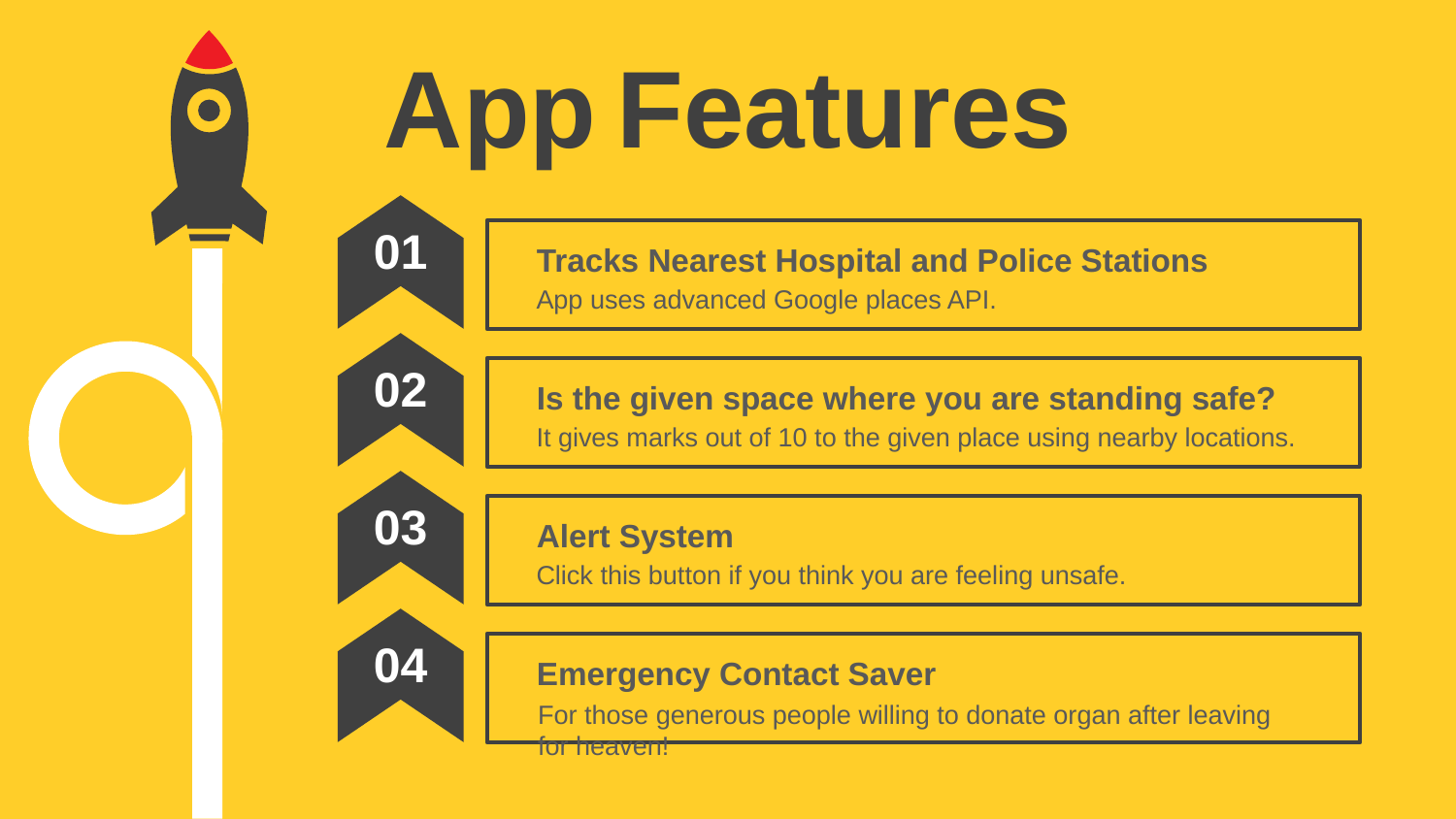

App Features

01

Tracks Nearest Hospital and Police Stations
App uses advanced Google places API.

02

Is the given space where you are standing safe?
It gives marks out of 10 to the given place using nearby locations.

03

Alert System
Click this button if you think you are feeling unsafe.

04

Emergency Contact Saver
For those generous people willing to donate organ after leaving for heaven!